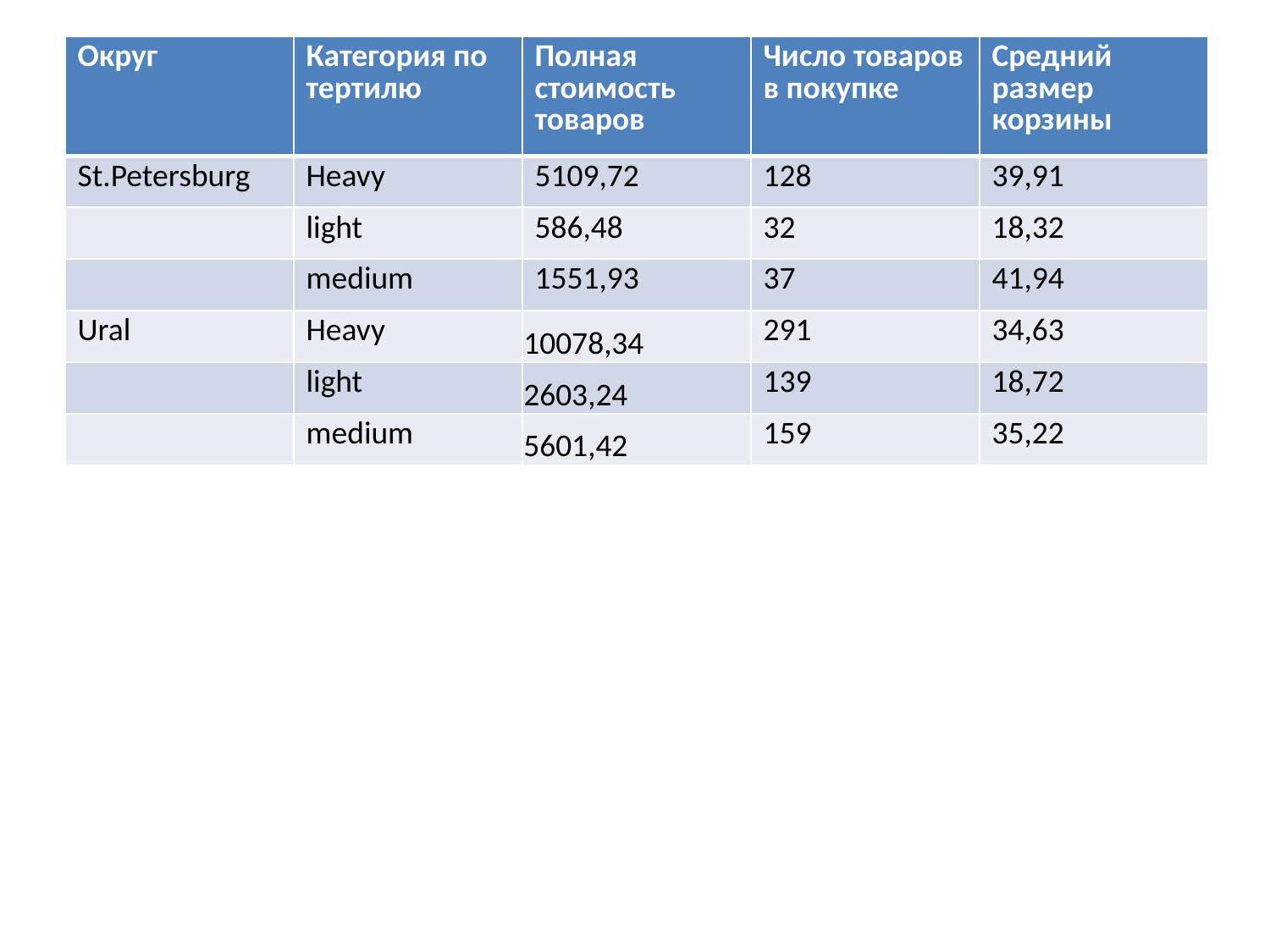

| Округ | Категория по тертилю | Полная стоимость товаров | Число товаров в покупке | Средний размер корзины |
| --- | --- | --- | --- | --- |
| St.Petersburg | Heavy | 5109,72 | 128 | 39,91 |
|  | light | 586,48 | 32 | 18,32 |
|  | medium | 1551,93 | 37 | 41,94 |
| Ural | Heavy | 10078,34 | 291 | 34,63 |
|  | light | 2603,24 | 139 | 18,72 |
|  | medium | 5601,42 | 159 | 35,22 |